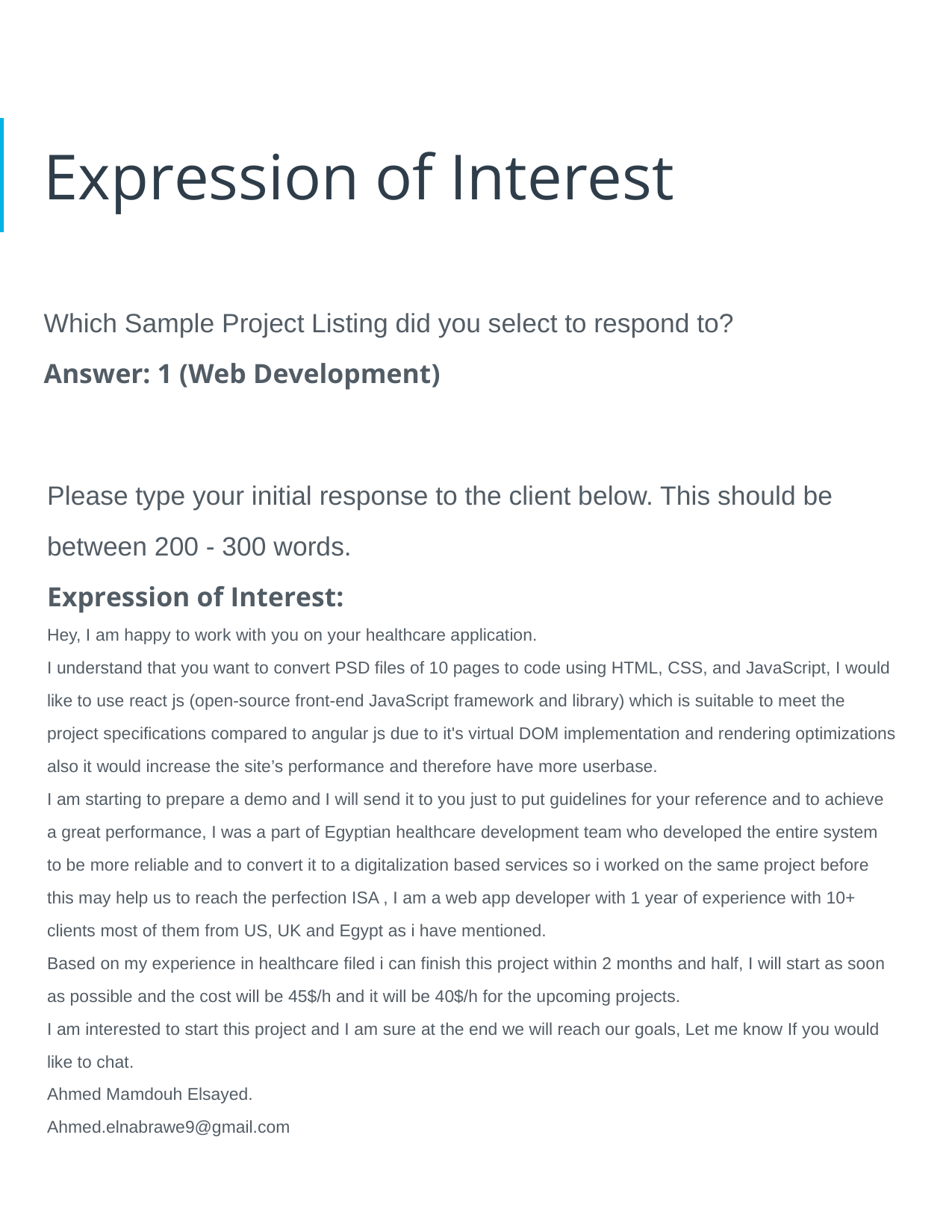

# Expression of Interest
Which Sample Project Listing did you select to respond to?
Answer: 1 (Web Development)

Please type your initial response to the client below. This should be between 200 - 300 words.
Expression of Interest:
Hey, I am happy to work with you on your healthcare application.
I understand that you want to convert PSD files of 10 pages to code using HTML, CSS, and JavaScript, I would like to use react js (open-source front-end JavaScript framework and library) which is suitable to meet the project specifications compared to angular js due to it's virtual DOM implementation and rendering optimizations also it would increase the site’s performance and therefore have more userbase.
I am starting to prepare a demo and I will send it to you just to put guidelines for your reference and to achieve a great performance, I was a part of Egyptian healthcare development team who developed the entire system to be more reliable and to convert it to a digitalization based services so i worked on the same project before this may help us to reach the perfection ISA , I am a web app developer with 1 year of experience with 10+ clients most of them from US, UK and Egypt as i have mentioned.
Based on my experience in healthcare filed i can finish this project within 2 months and half, I will start as soon as possible and the cost will be 45$/h and it will be 40$/h for the upcoming projects.
I am interested to start this project and I am sure at the end we will reach our goals, Let me know If you would like to chat.
Ahmed Mamdouh Elsayed.
Ahmed.elnabrawe9@gmail.com